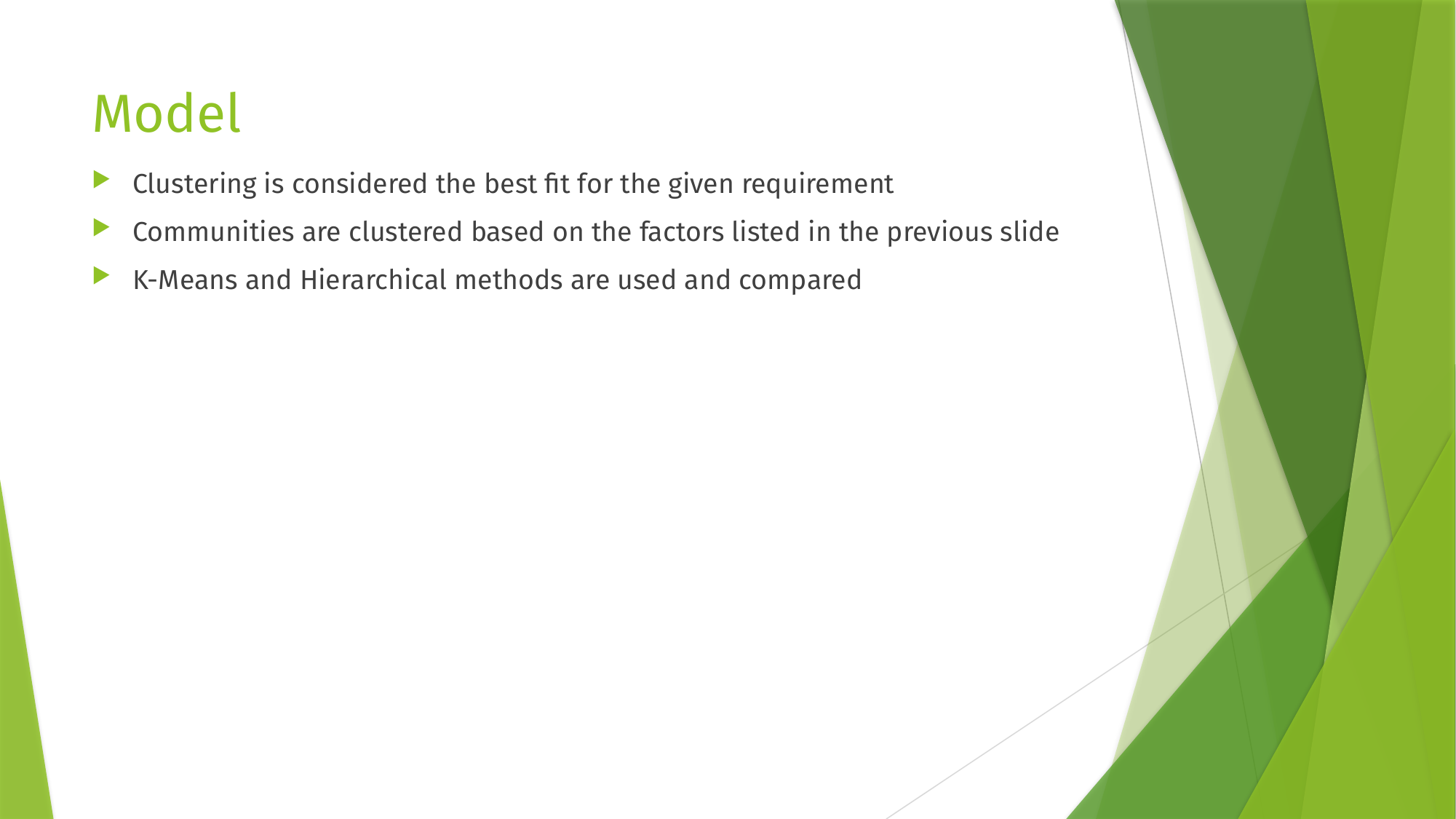

# Model
Clustering is considered the best fit for the given requirement
Communities are clustered based on the factors listed in the previous slide
K-Means and Hierarchical methods are used and compared